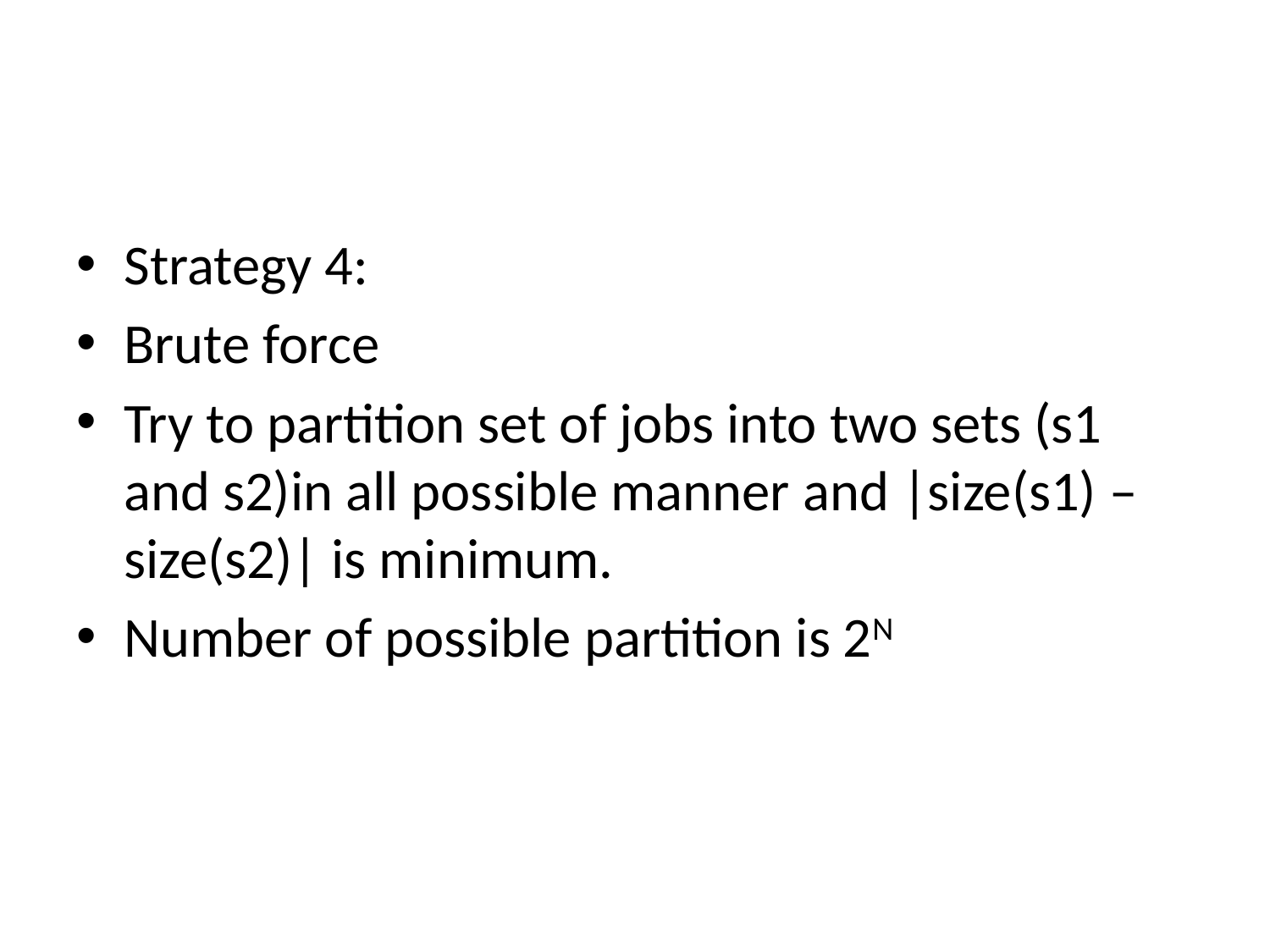

#
Strategy 4:
Brute force
Try to partition set of jobs into two sets (s1 and s2)in all possible manner and |size(s1) – size(s2)| is minimum.
Number of possible partition is 2N